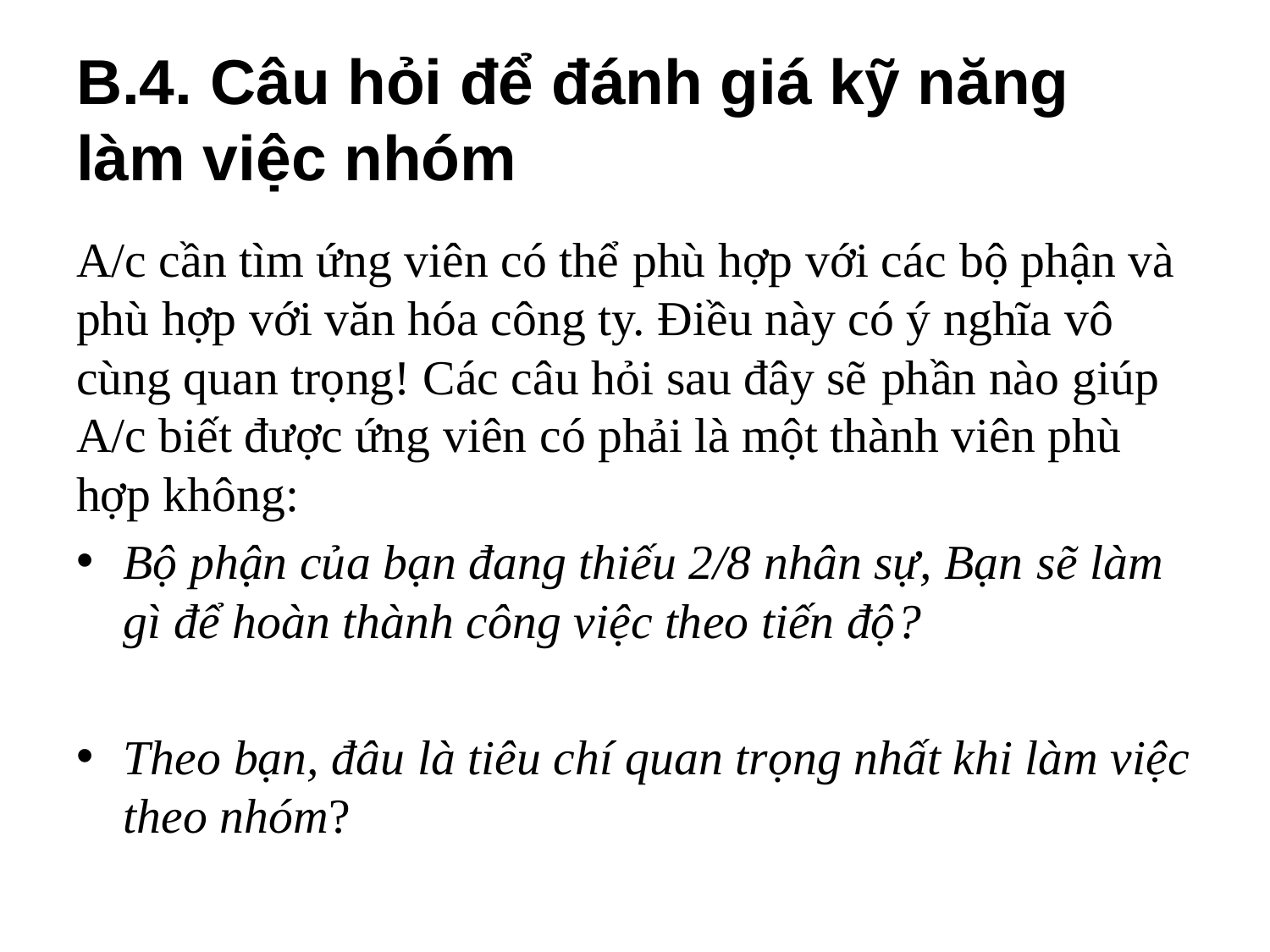

# B.4. Câu hỏi để đánh giá kỹ năng làm việc nhóm
A/c cần tìm ứng viên có thể phù hợp với các bộ phận và phù hợp với văn hóa công ty. Điều này có ý nghĩa vô cùng quan trọng! Các câu hỏi sau đây sẽ phần nào giúp A/c biết được ứng viên có phải là một thành viên phù hợp không:
Bộ phận của bạn đang thiếu 2/8 nhân sự, Bạn sẽ làm gì để hoàn thành công việc theo tiến độ?

Theo bạn, đâu là tiêu chí quan trọng nhất khi làm việc theo nhóm?